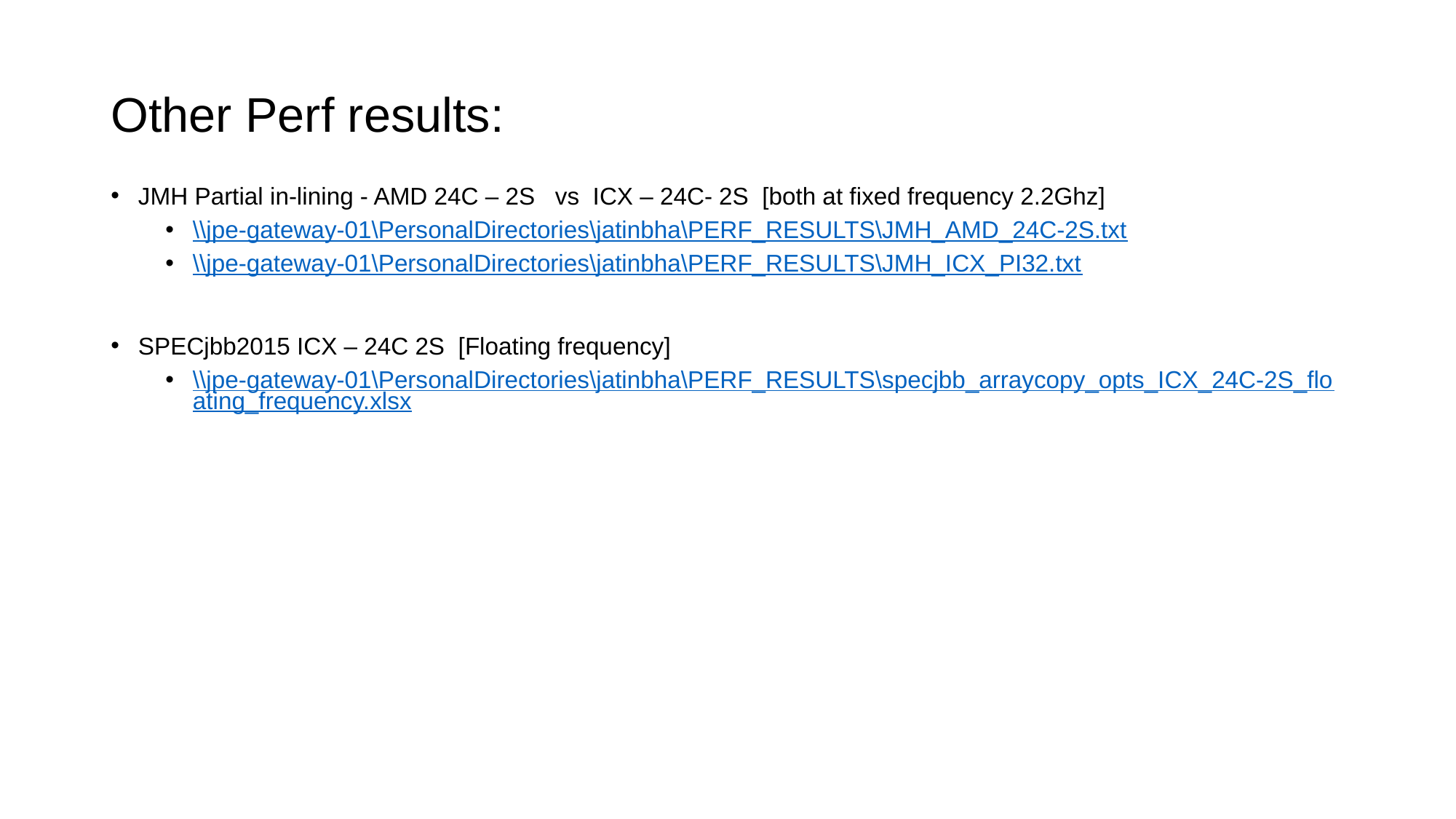

# Other Perf results:
JMH Partial in-lining - AMD 24C – 2S   vs  ICX – 24C- 2S  [both at fixed frequency 2.2Ghz]
\\jpe-gateway-01\PersonalDirectories\jatinbha\PERF_RESULTS\JMH_AMD_24C-2S.txt
\\jpe-gateway-01\PersonalDirectories\jatinbha\PERF_RESULTS\JMH_ICX_PI32.txt

SPECjbb2015 ICX – 24C 2S  [Floating frequency]
\\jpe-gateway-01\PersonalDirectories\jatinbha\PERF_RESULTS\specjbb_arraycopy_opts_ICX_24C-2S_floating_frequency.xlsx